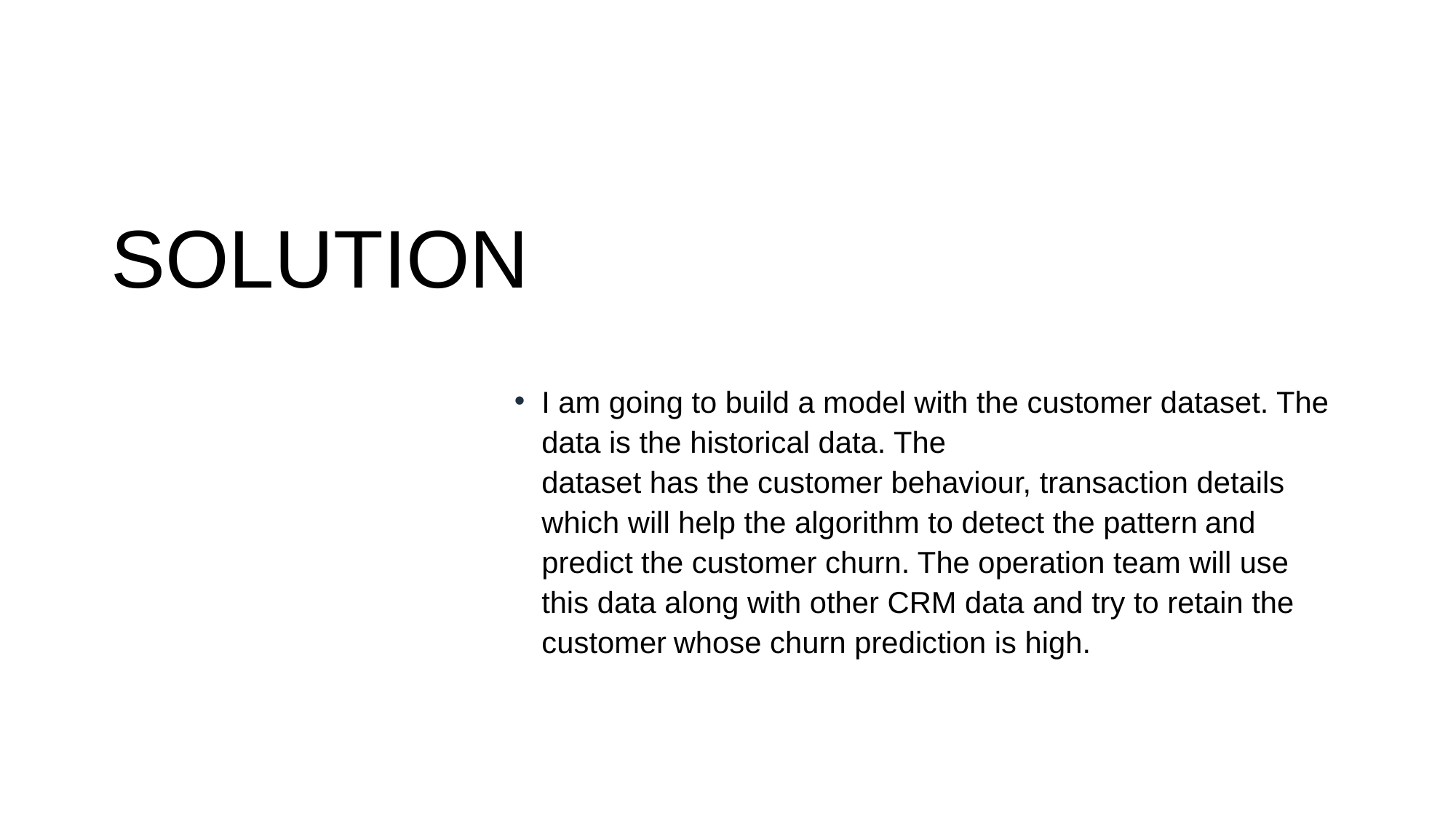

# SOLUTION
I am going to build a model with the customer dataset. The data is the historical data. The
dataset has the customer behaviour, transaction details which will help the algorithm to detect the pattern and predict the customer churn. The operation team will use this data along with other CRM data and try to retain the customer whose churn prediction is high.